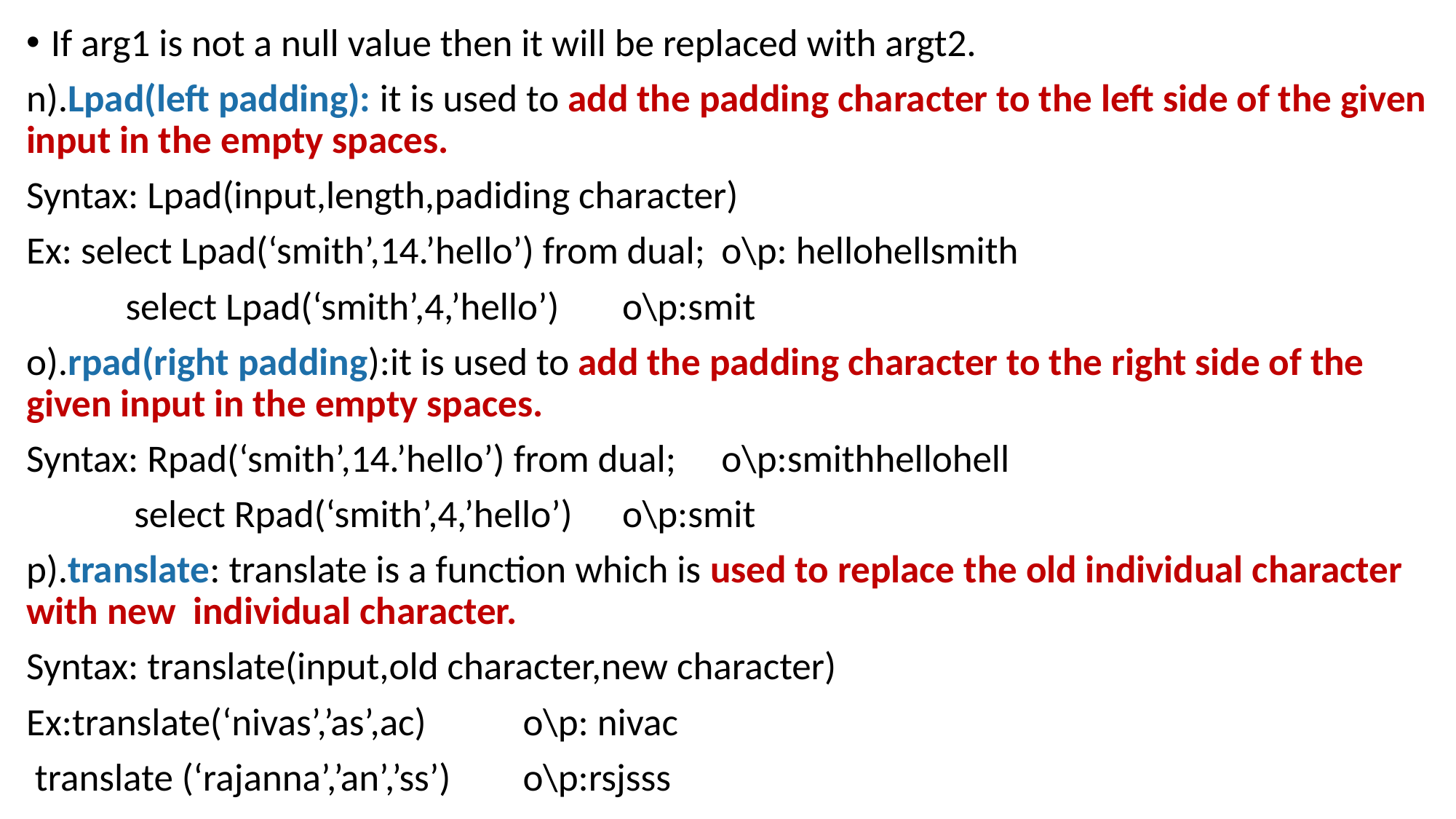

If arg1 is not a null value then it will be replaced with argt2.
n).Lpad(left padding): it is used to add the padding character to the left side of the given input in the empty spaces.
Syntax: Lpad(input,length,padiding character)
Ex: select Lpad(‘smith’,14.’hello’) from dual;	o\p: hellohellsmith
	select Lpad(‘smith’,4,’hello’)	o\p:smit
o).rpad(right padding):it is used to add the padding character to the right side of the given input in the empty spaces.
Syntax: Rpad(‘smith’,14.’hello’) from dual;	o\p:smithhellohell
	 select Rpad(‘smith’,4,’hello’)	o\p:smit
p).translate: translate is a function which is used to replace the old individual character with new  individual character.
Syntax: translate(input,old character,new character)
Ex:translate(‘nivas’,’as’,ac)	o\p: nivac
 translate (‘rajanna’,’an’,’ss’)	o\p:rsjsss